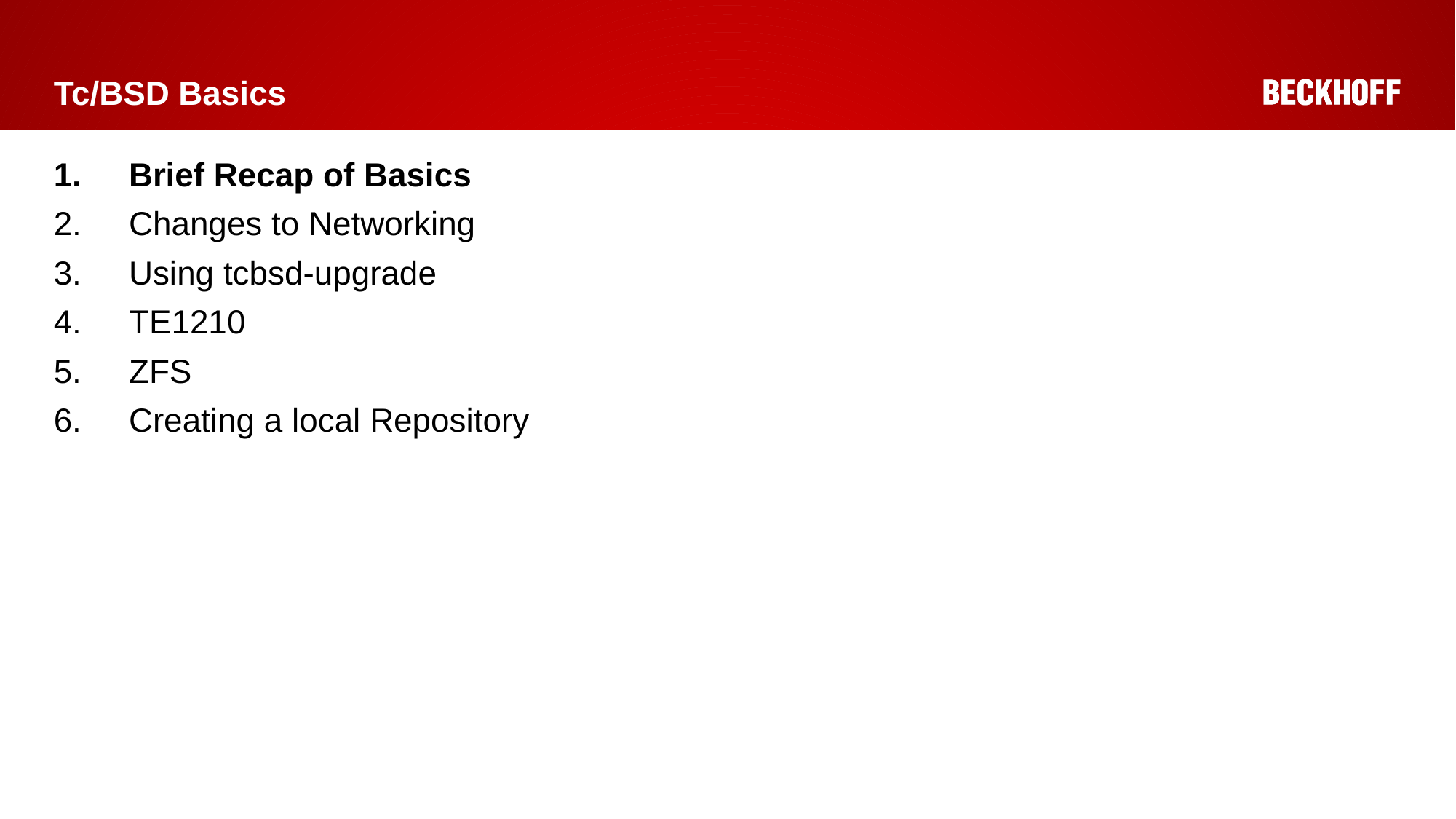

# Tc/BSD Basics
Brief Recap of Basics
Changes to Networking
Using tcbsd-upgrade
TE1210
ZFS
Creating a local Repository